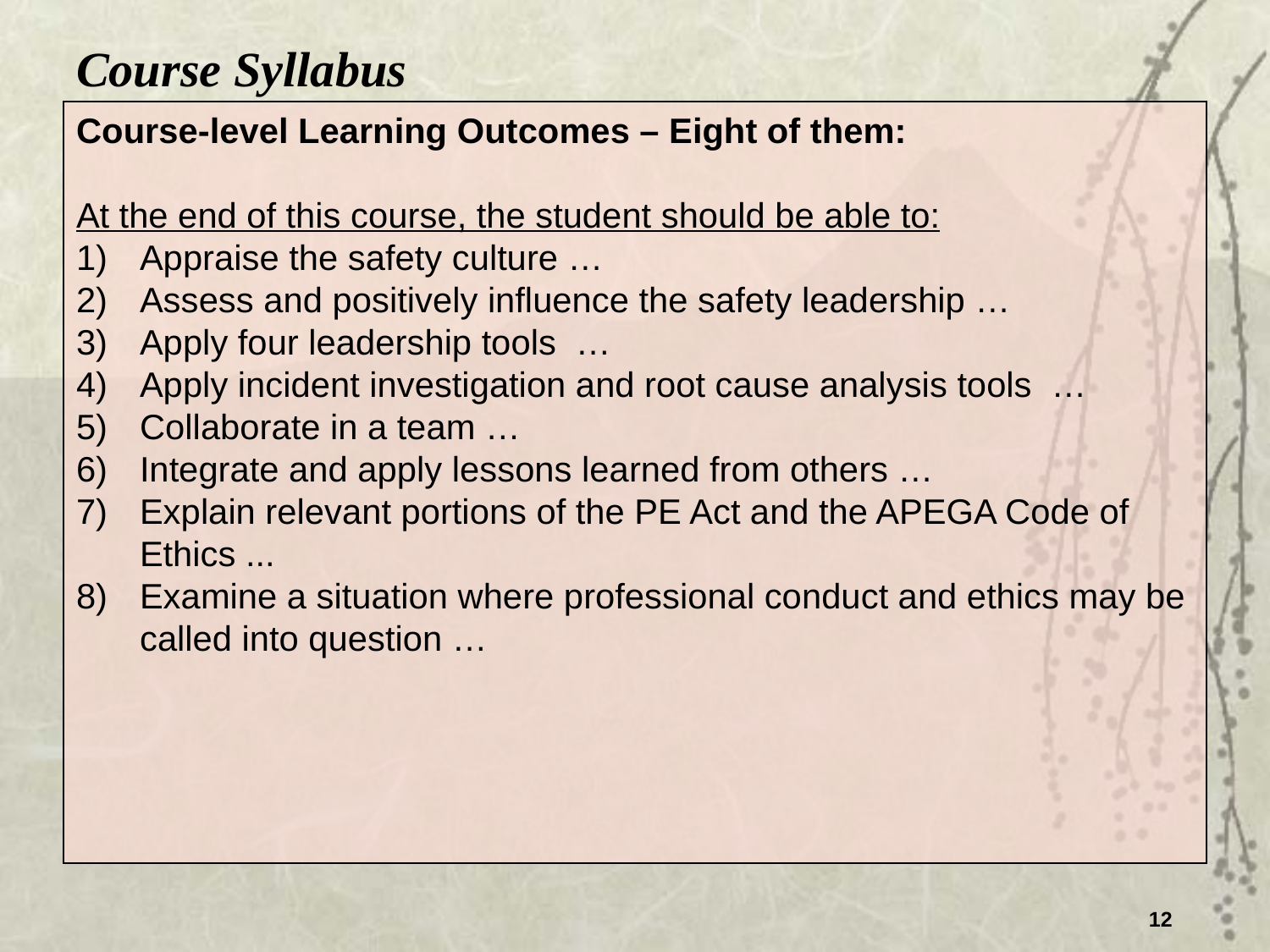

Course Syllabus
Course-level Learning Outcomes – Eight of them:

At the end of this course, the student should be able to:
Appraise the safety culture …
Assess and positively influence the safety leadership …
Apply four leadership tools  …
Apply incident investigation and root cause analysis tools  …
Collaborate in a team …
Integrate and apply lessons learned from others …
Explain relevant portions of the PE Act and the APEGA Code of Ethics ...
Examine a situation where professional conduct and ethics may be called into question …

12